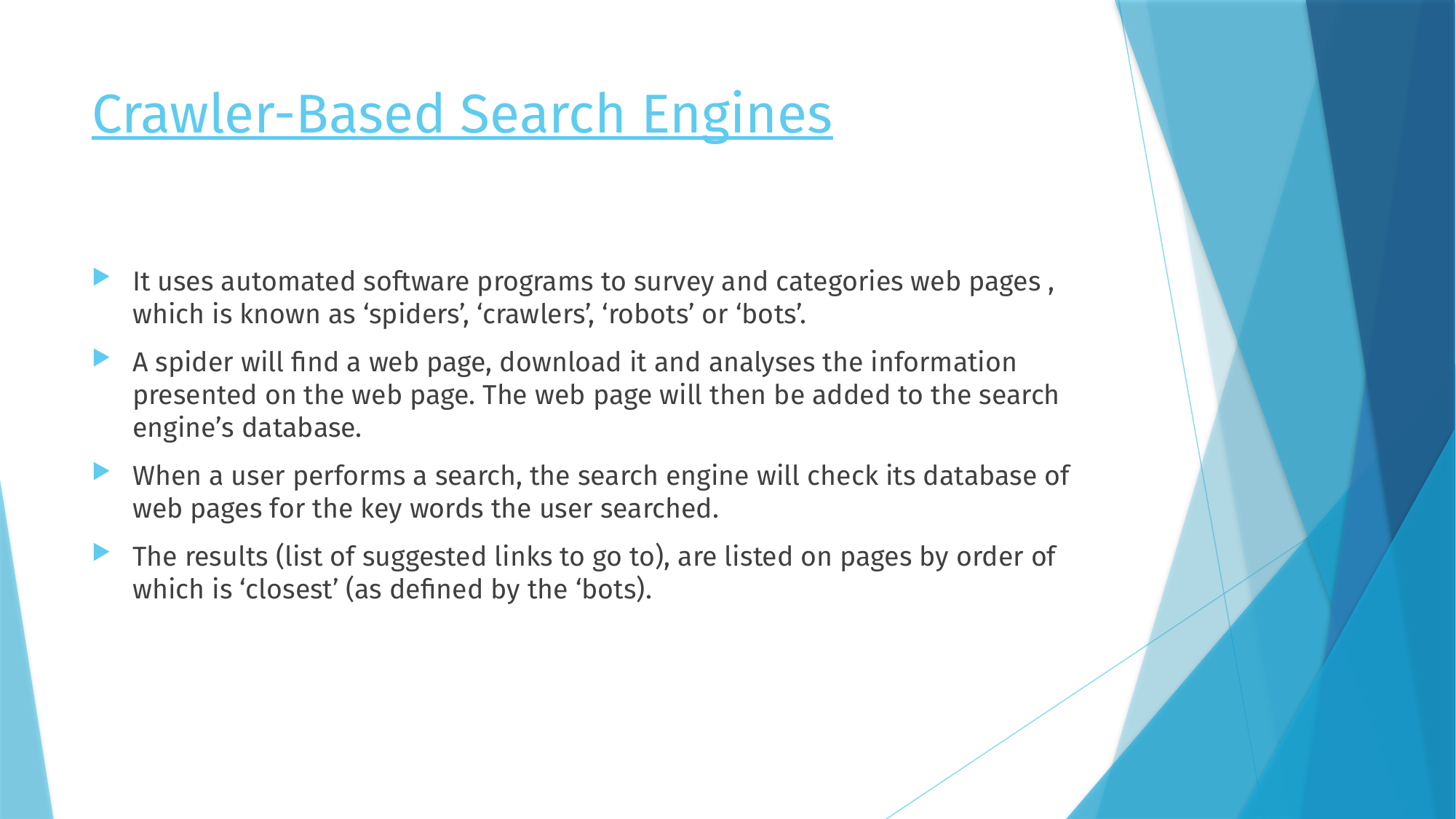

# Crawler-Based Search Engines
It uses automated software programs to survey and categories web pages , which is known as ‘spiders’, ‘crawlers’, ‘robots’ or ‘bots’.
A spider will find a web page, download it and analyses the information presented on the web page. The web page will then be added to the search engine’s database.
When a user performs a search, the search engine will check its database of web pages for the key words the user searched.
The results (list of suggested links to go to), are listed on pages by order of which is ‘closest’ (as defined by the ‘bots).